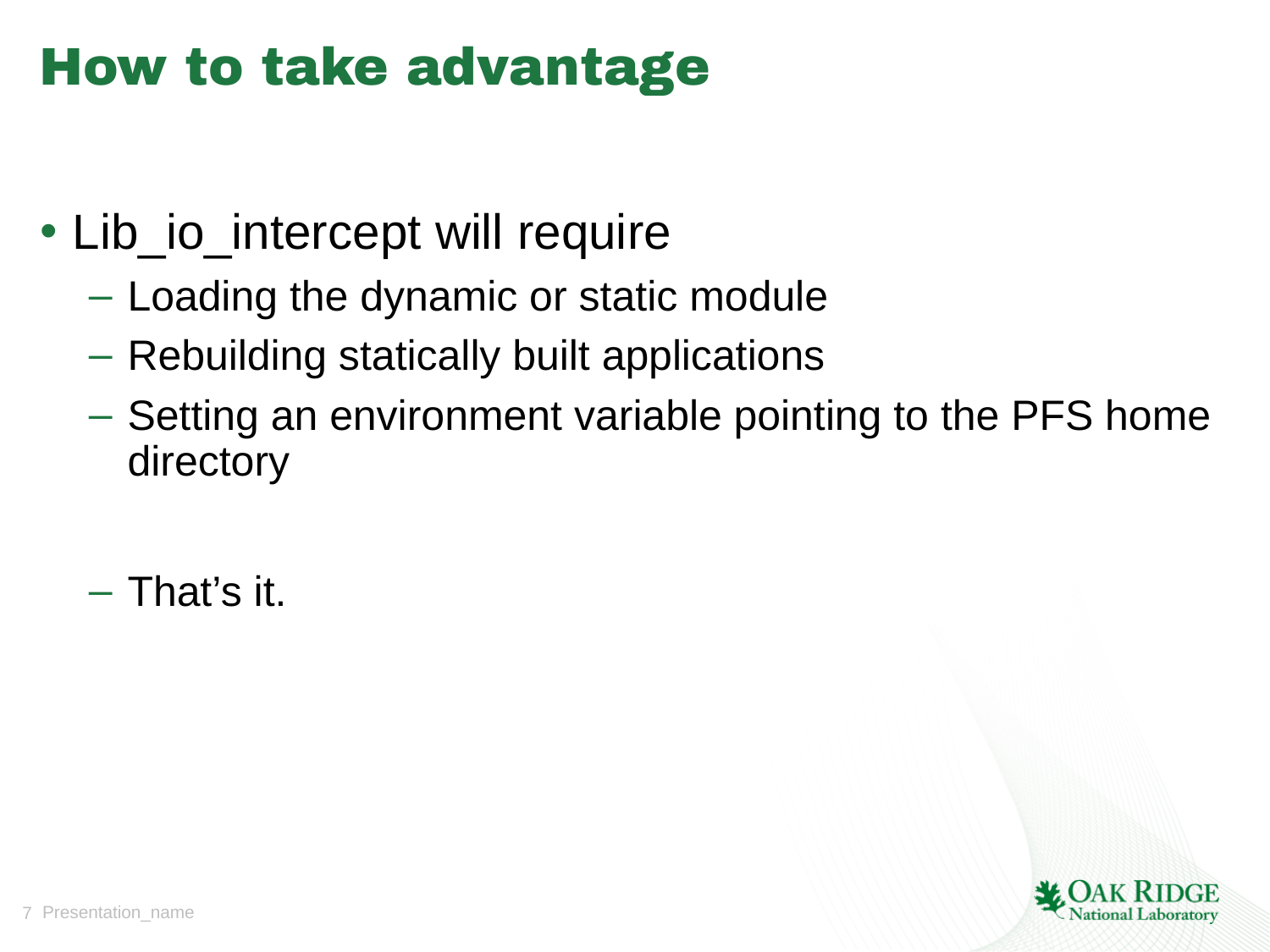

# How to take advantage
Lib_io_intercept will require
Loading the dynamic or static module
Rebuilding statically built applications
Setting an environment variable pointing to the PFS home directory

That’s it.